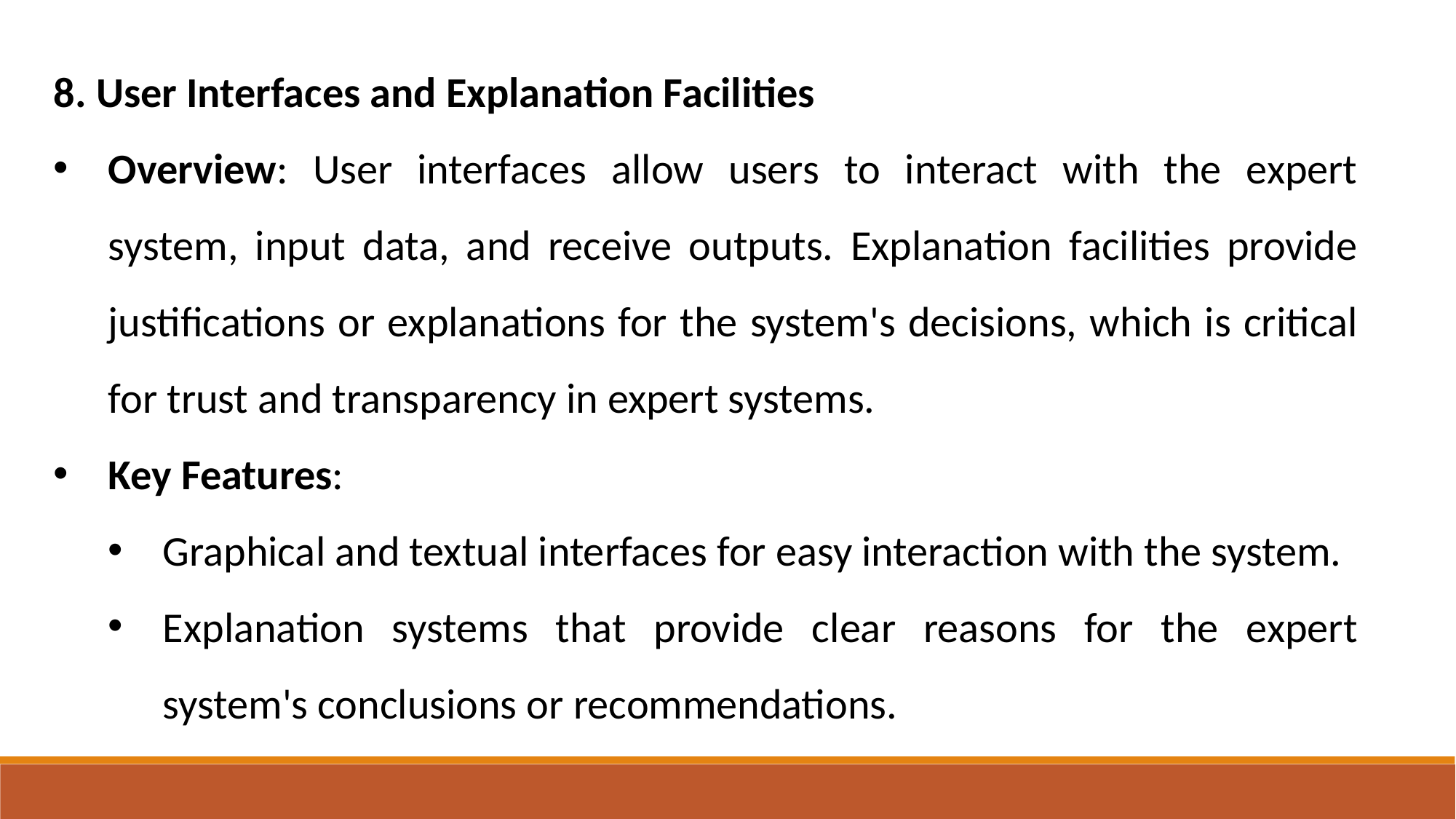

8. User Interfaces and Explanation Facilities
Overview: User interfaces allow users to interact with the expert system, input data, and receive outputs. Explanation facilities provide justifications or explanations for the system's decisions, which is critical for trust and transparency in expert systems.
Key Features:
Graphical and textual interfaces for easy interaction with the system.
Explanation systems that provide clear reasons for the expert system's conclusions or recommendations.